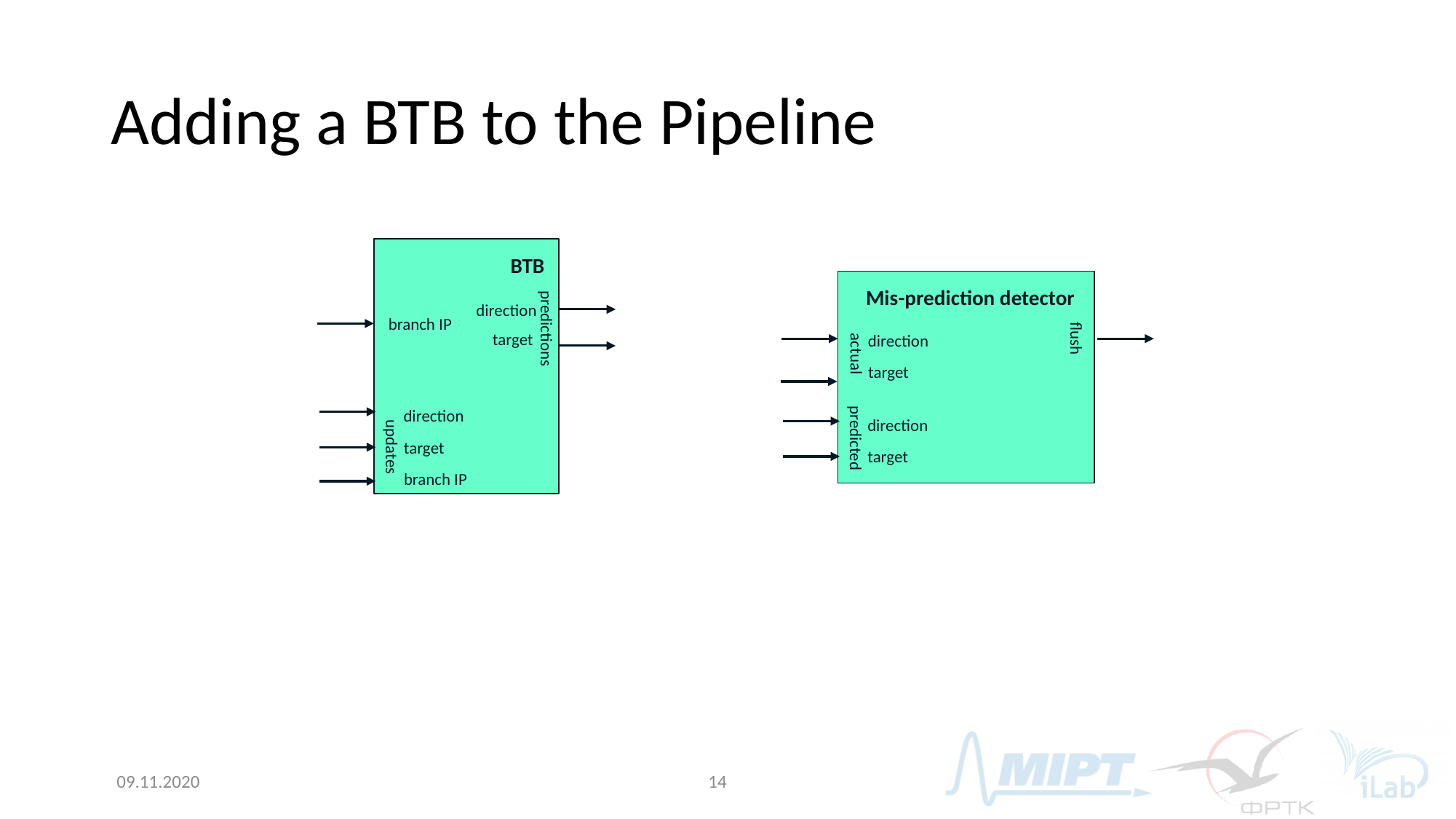

# Adding a BTB to the Pipeline

BTB
direction
branch IP
predictions
target
direction
updates
target
branch IP

Mis-prediction detector
flush
direction
predicted
target
direction
target
actual
09.11.2020
14